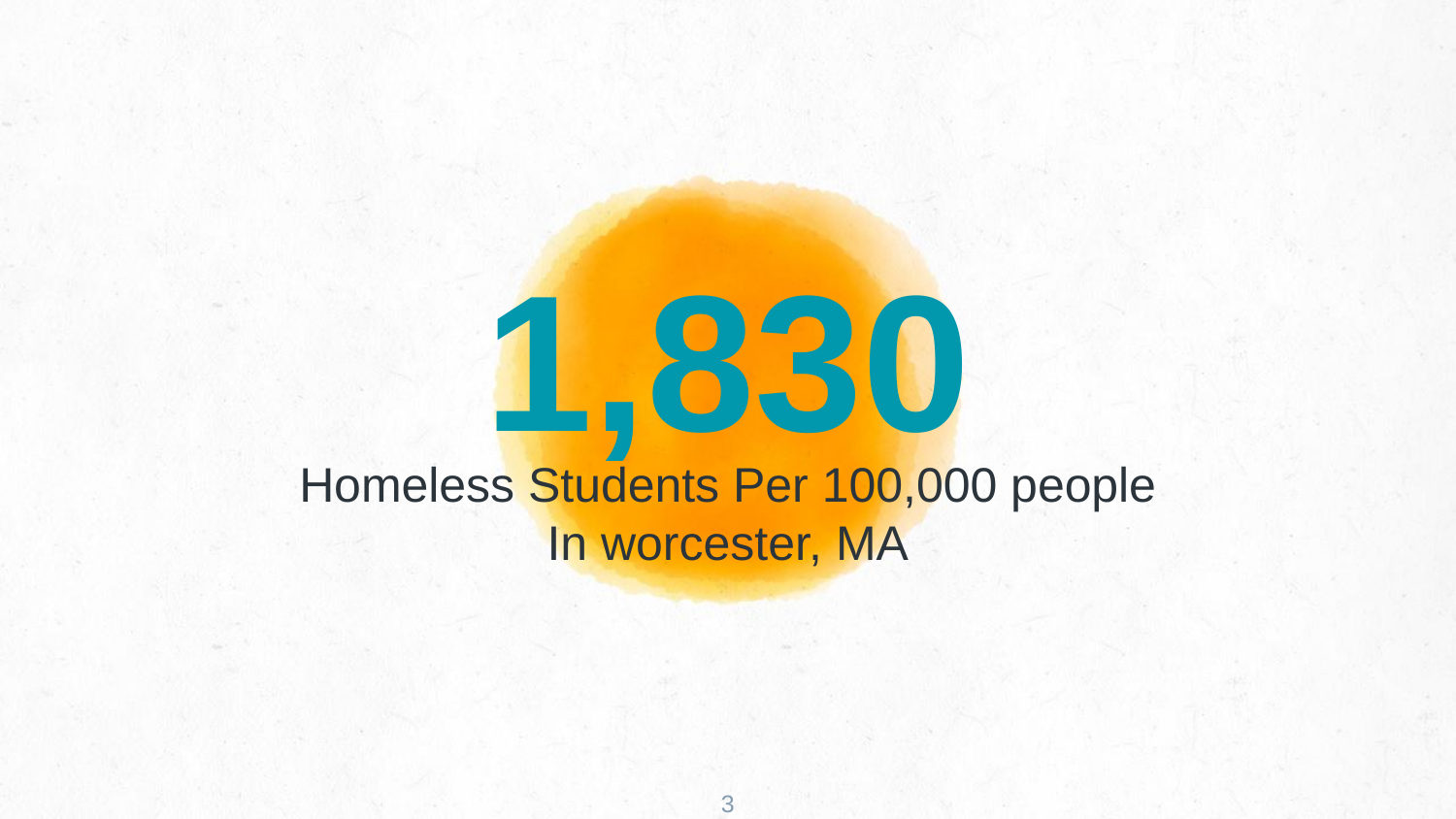

# 1,830
Homeless Students Per 100,000 people
In worcester, MA
3